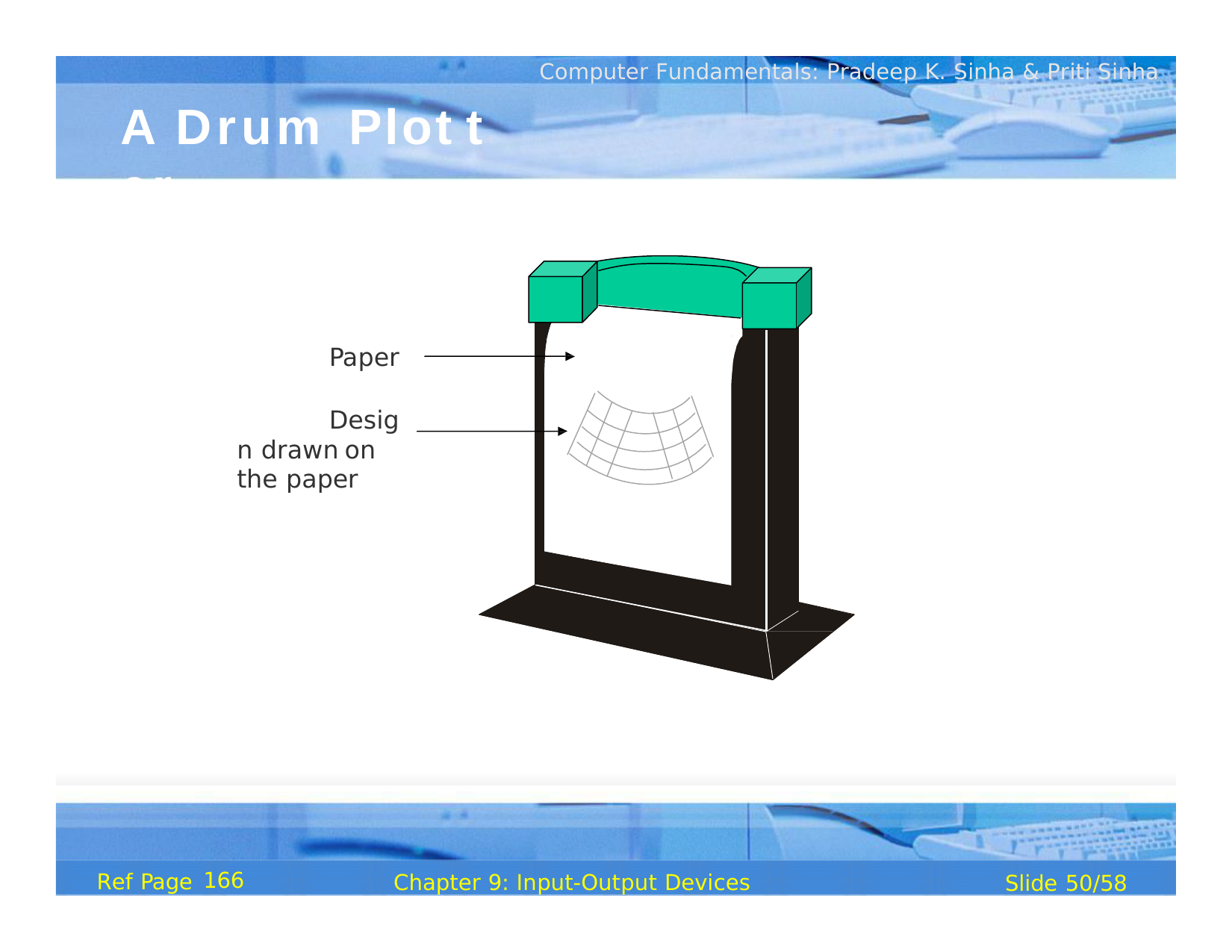

Computer Fundamentals: Pradeep K. Sinha & Priti Sinha
A Drum	Plot t er

Paper

Design drawn on the paper

166
Ref Page
Chapter 9: Input-Output Devices
Slide 50/58